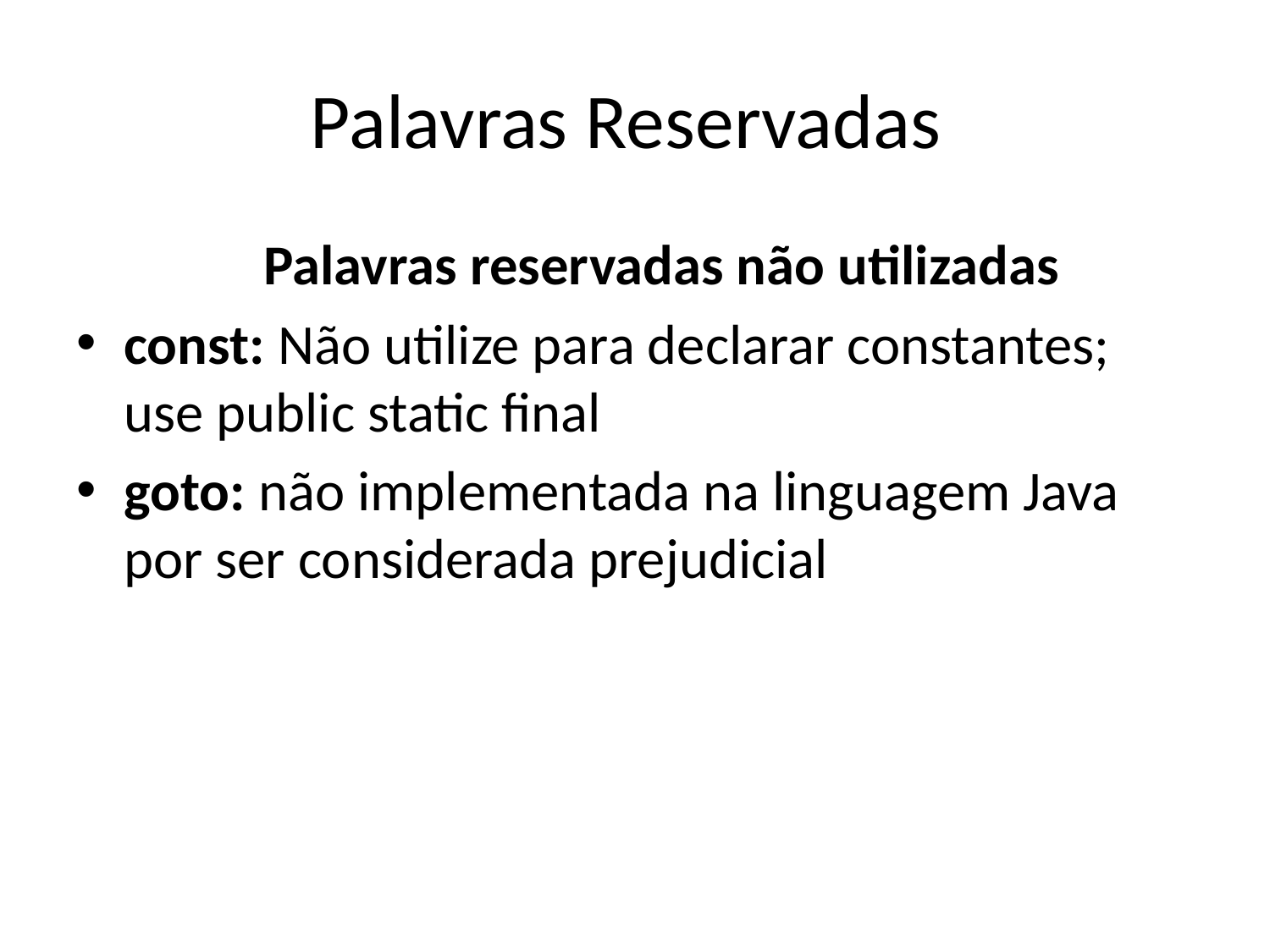

# Palavras Reservadas
      	 Palavras reservadas não utilizadas
const: Não utilize para declarar constantes; use public static final
goto: não implementada na linguagem Java por ser considerada prejudicial